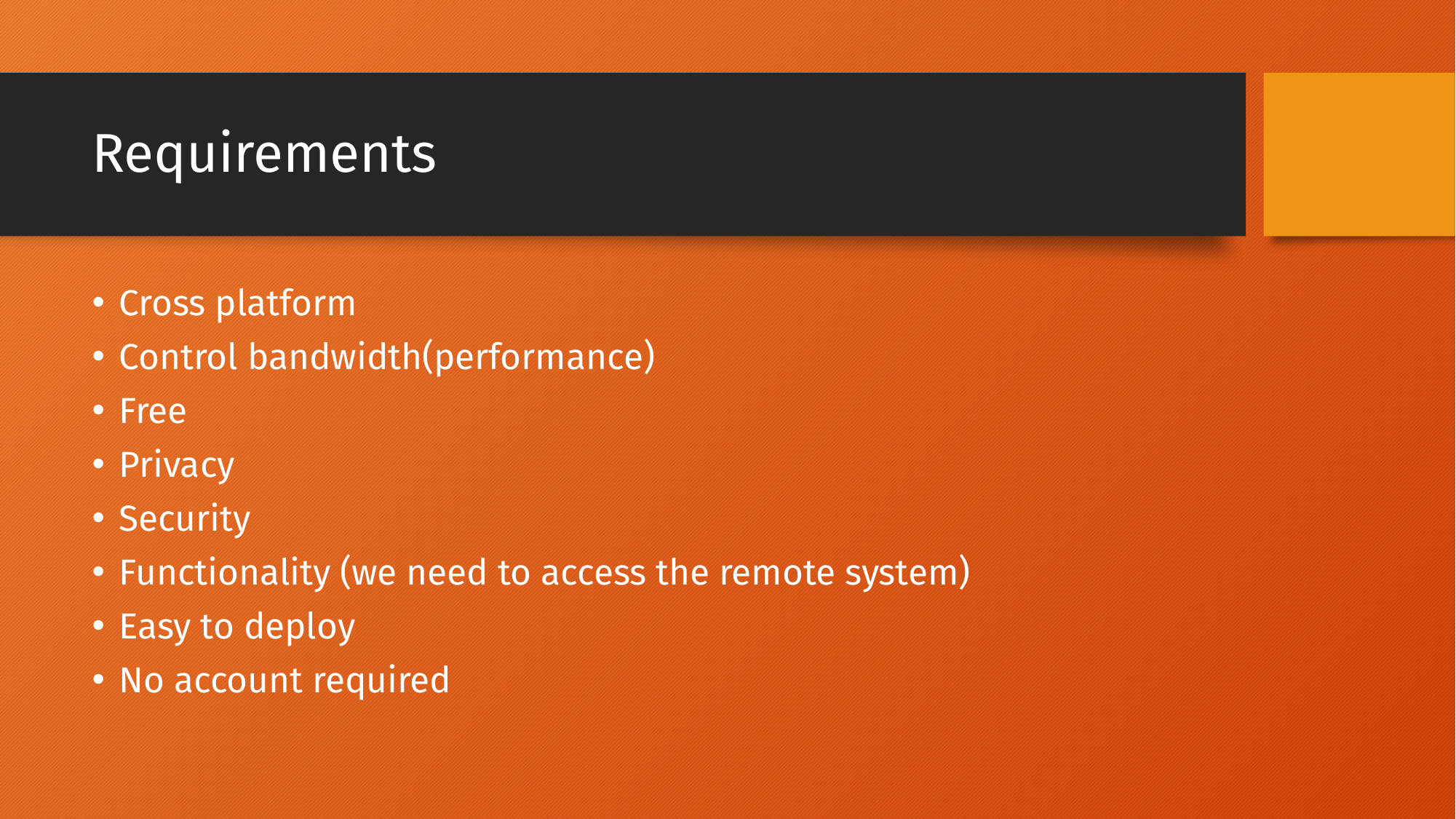

# Requirements
Cross platform
Control bandwidth(performance)
Free
Privacy
Security
Functionality (we need to access the remote system)
Easy to deploy
No account required